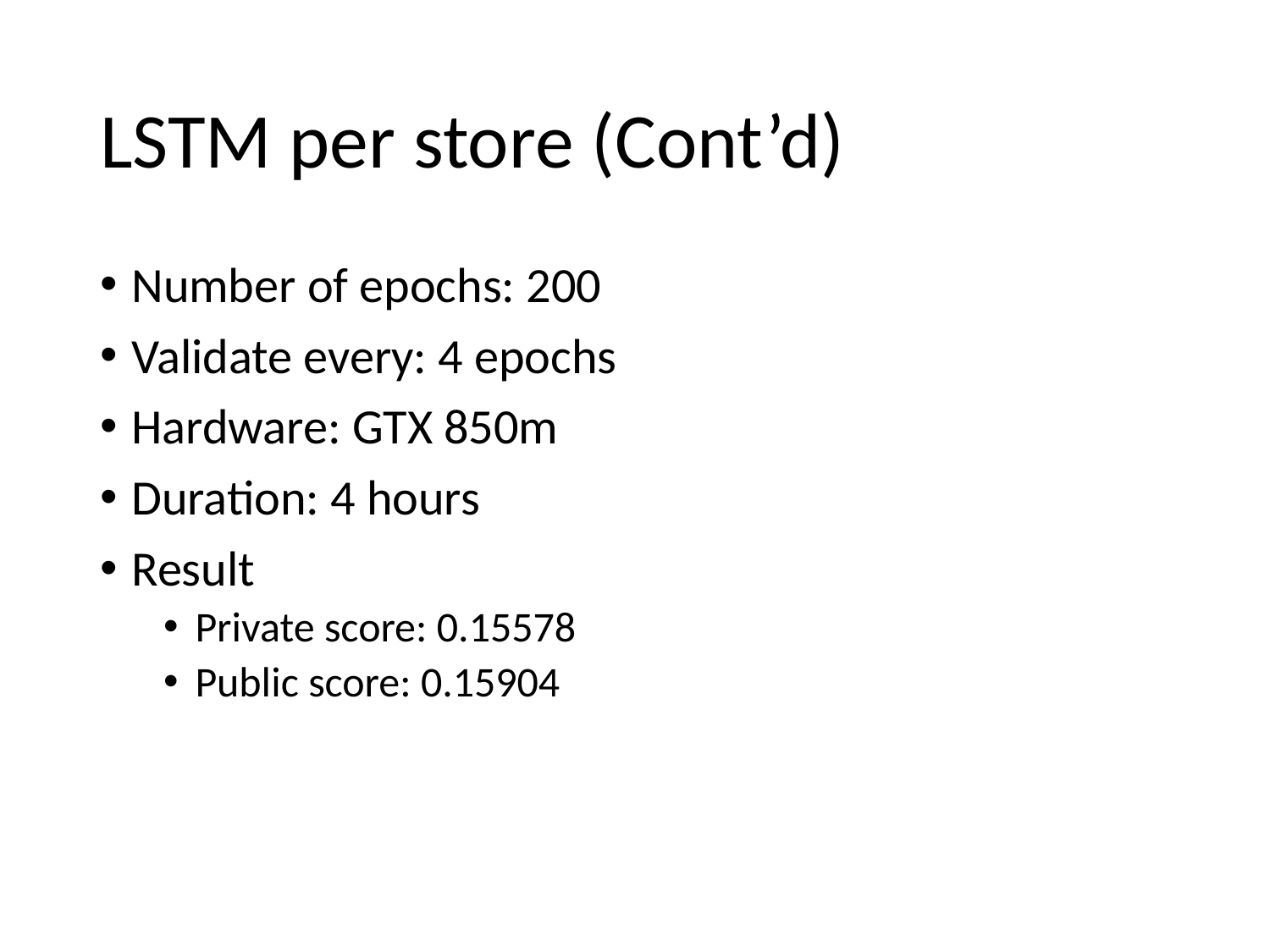

# LSTM per store (Cont’d)
Number of epochs: 200
Validate every: 4 epochs
Hardware: GTX 850m
Duration: 4 hours
Result
Private score: 0.15578
Public score: 0.15904